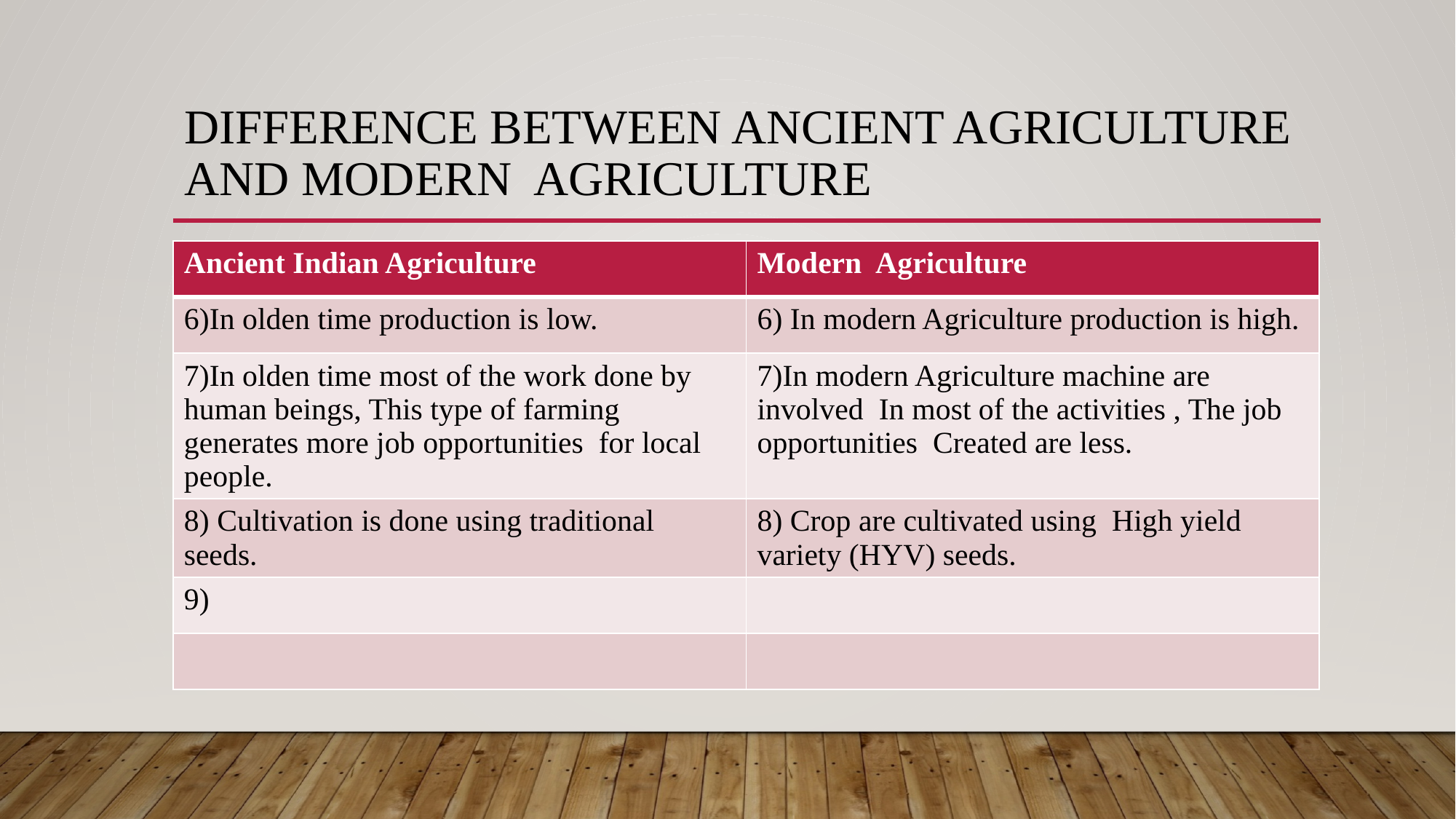

# Difference between Ancient Agriculture  and Modern  Agriculture
| Ancient Indian Agriculture | Modern Agriculture |
| --- | --- |
| 6)In olden time production is low. | 6) In modern Agriculture production is high. |
| 7)In olden time most of the work done by human beings, This type of farming generates more job opportunities for local people. | 7)In modern Agriculture machine are involved In most of the activities , The job opportunities Created are less. |
| 8) Cultivation is done using traditional seeds. | 8) Crop are cultivated using High yield variety (HYV) seeds. |
| 9) |  |
|  |  |